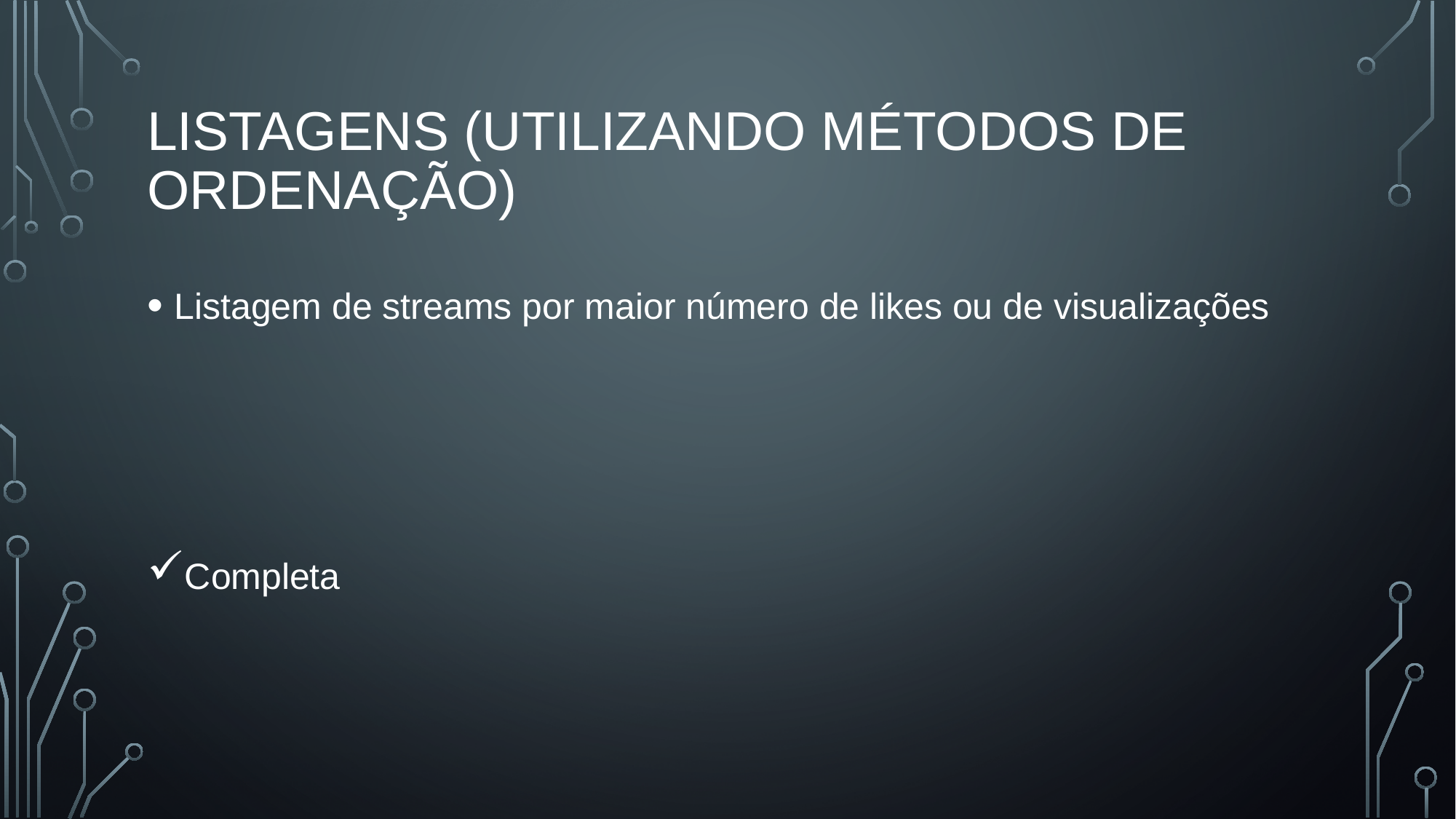

# Listagens (utilizando métodos de ordenação)
Listagem de streams por maior número de likes ou de visualizações

Completa